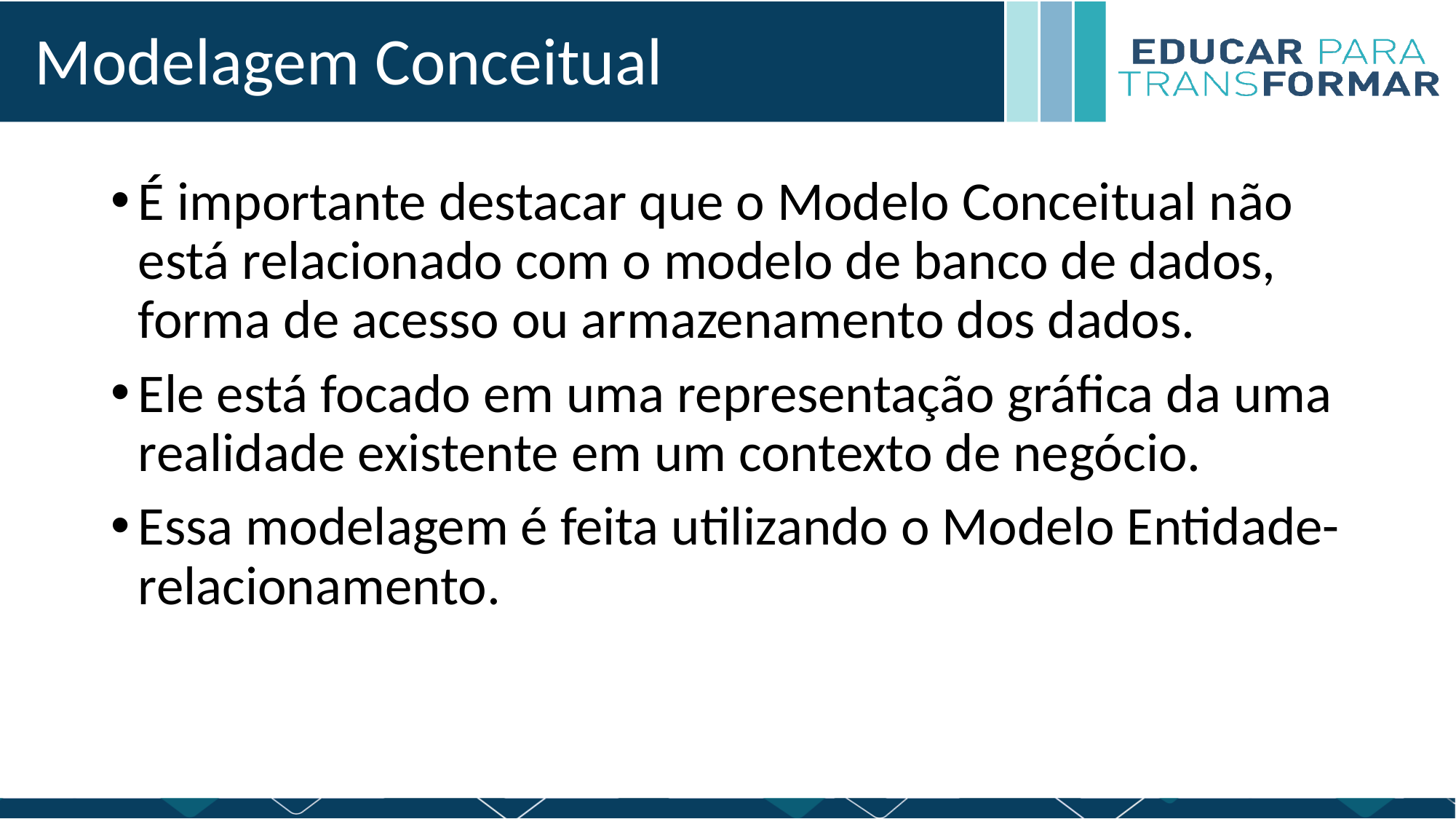

# Modelagem Conceitual
É importante destacar que o Modelo Conceitual não está relacionado com o modelo de banco de dados, forma de acesso ou armazenamento dos dados.
Ele está focado em uma representação gráfica da uma realidade existente em um contexto de negócio.
Essa modelagem é feita utilizando o Modelo Entidade-relacionamento.